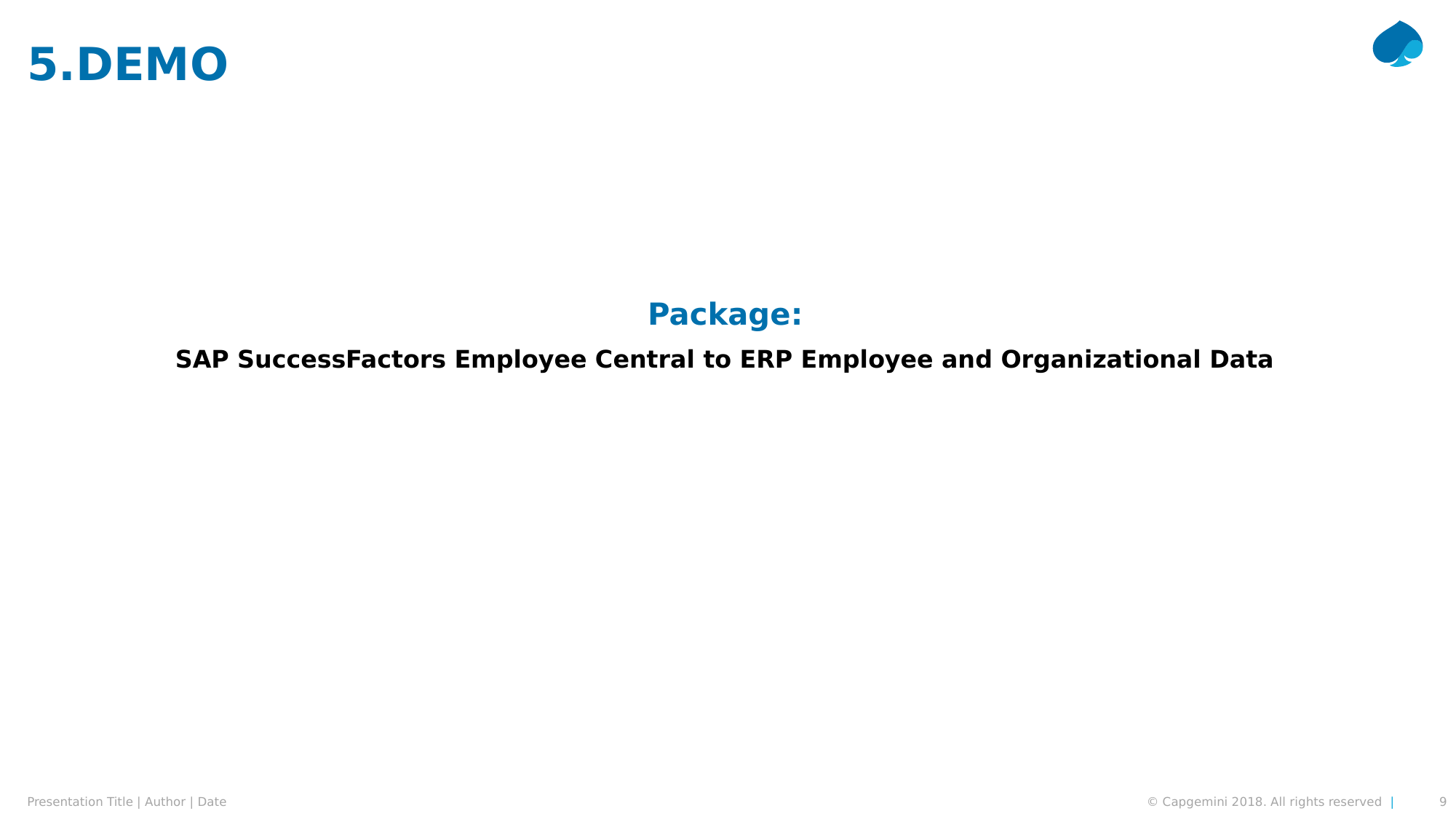

# 5.DEMO

Package:
SAP SuccessFactors Employee Central to ERP Employee and Organizational Data